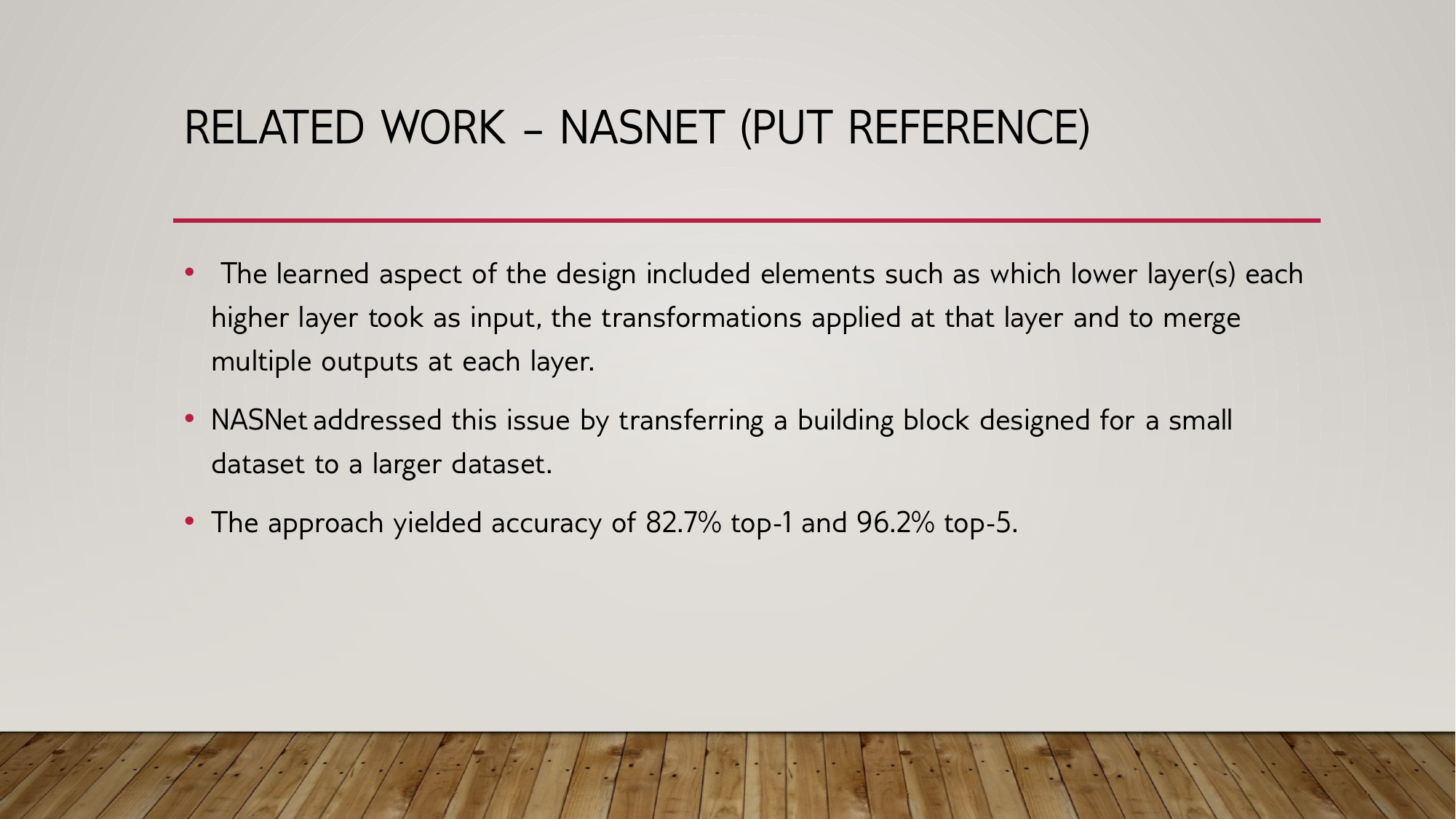

# Related work – nasnet (put reference)
 The learned aspect of the design included elements such as which lower layer(s) each higher layer took as input, the transformations applied at that layer and to merge multiple outputs at each layer.
NASNet addressed this issue by transferring a building block designed for a small dataset to a larger dataset.
The approach yielded accuracy of 82.7% top-1 and 96.2% top-5.